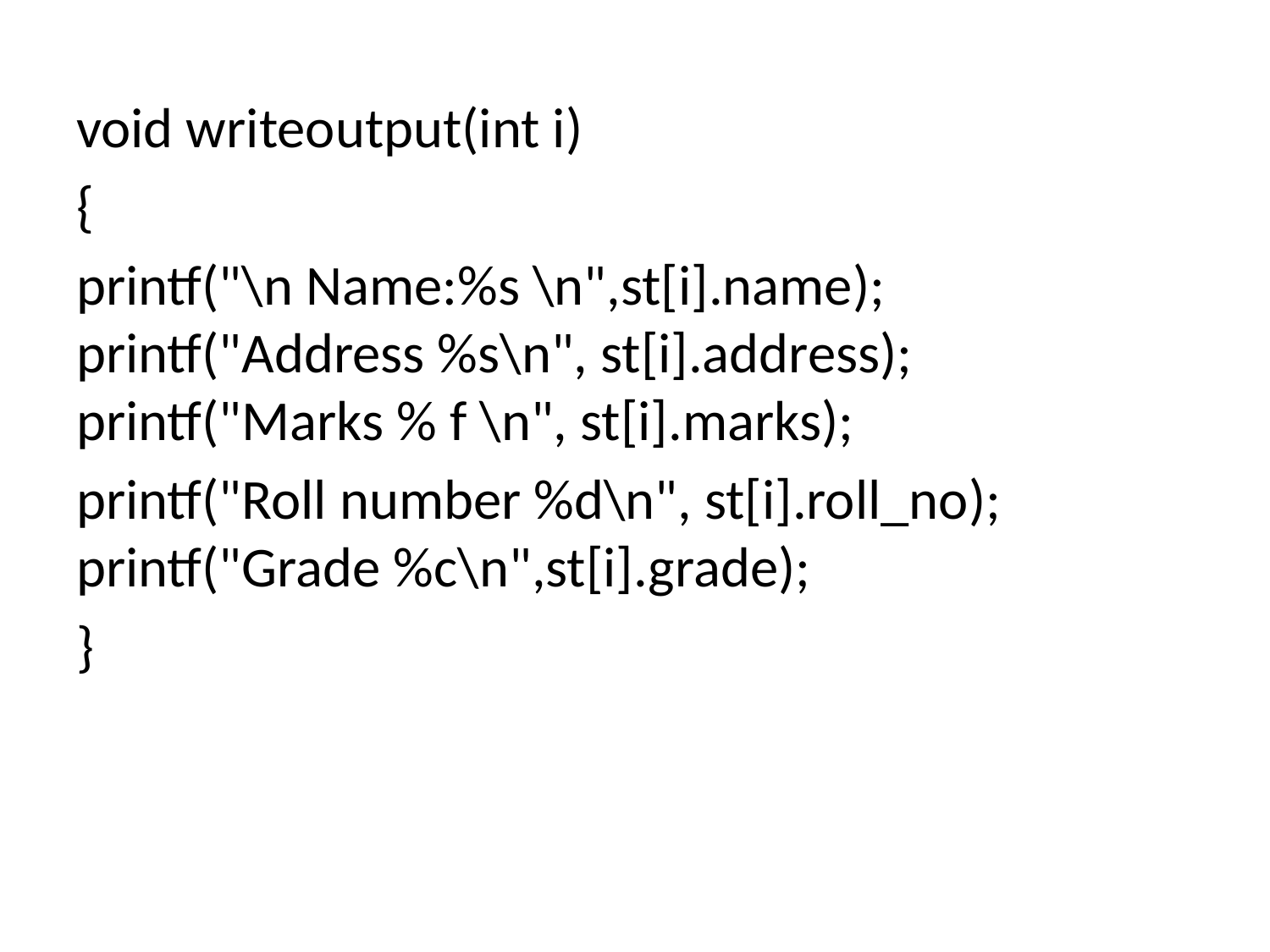

void writeoutput(int i)
{
printf("\n Name:%s \n",st[i].name); printf("Address %s\n", st[i].address); printf("Marks % f \n", st[i].marks);
printf("Roll number %d\n", st[i].roll_no); printf("Grade %c\n",st[i].grade);
}